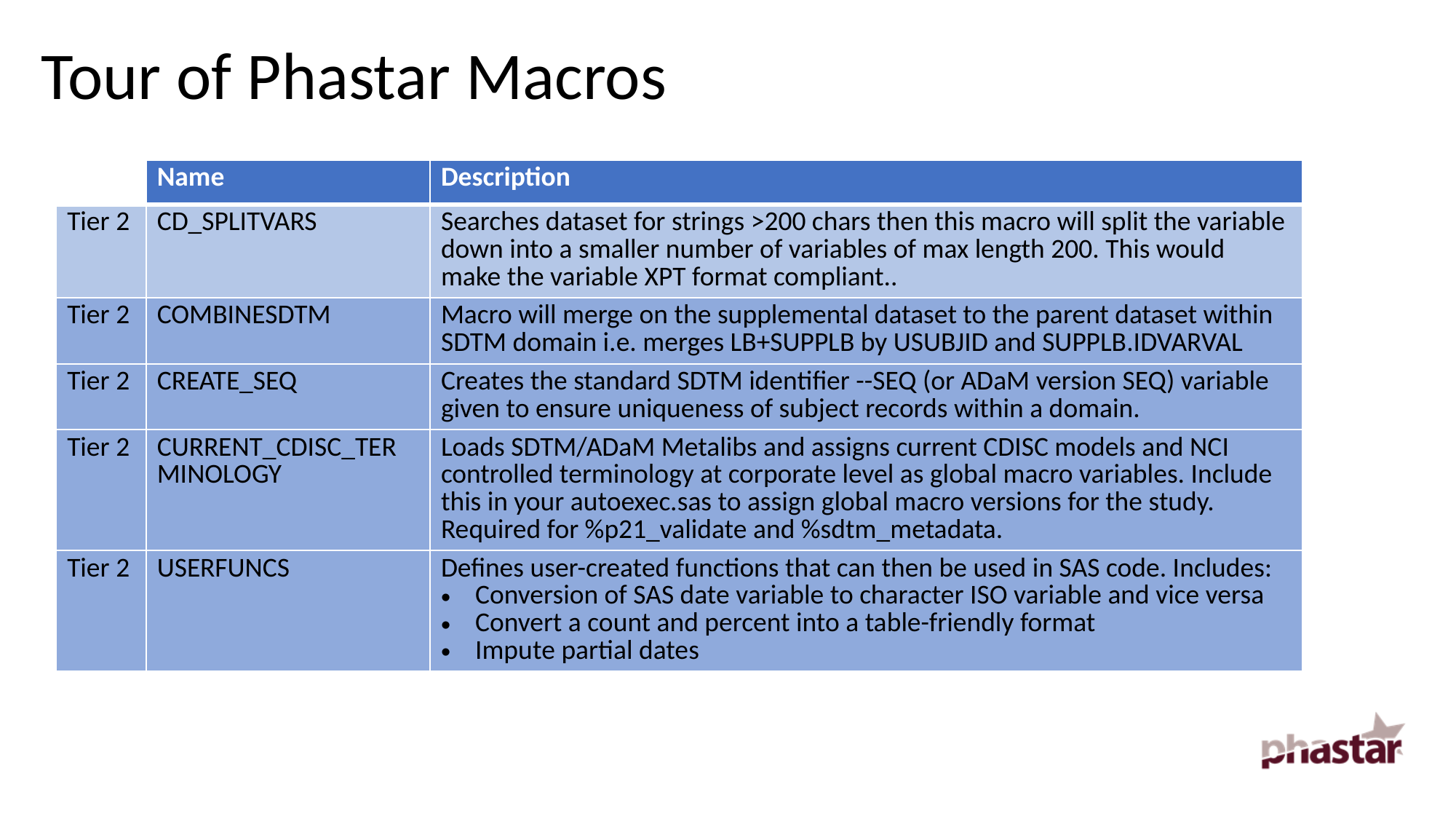

Tour of Phastar Macros
|  | Name | Description |
| --- | --- | --- |
| Tier 2 | CD\_SPLITVARS | Searches dataset for strings >200 chars then this macro will split the variable down into a smaller number of variables of max length 200. This would make the variable XPT format compliant.. |
| Tier 2 | COMBINESDTM | Macro will merge on the supplemental dataset to the parent dataset within SDTM domain i.e. merges LB+SUPPLB by USUBJID and SUPPLB.IDVARVAL |
| Tier 2 | CREATE\_SEQ | Creates the standard SDTM identifier --SEQ (or ADaM version SEQ) variable given to ensure uniqueness of subject records within a domain. |
| Tier 2 | CURRENT\_CDISC\_TERMINOLOGY | Loads SDTM/ADaM Metalibs and assigns current CDISC models and NCI controlled terminology at corporate level as global macro variables. Include this in your autoexec.sas to assign global macro versions for the study. Required for %p21\_validate and %sdtm\_metadata. |
| Tier 2 | USERFUNCS | Defines user-created functions that can then be used in SAS code. Includes: Conversion of SAS date variable to character ISO variable and vice versa Convert a count and percent into a table-friendly format Impute partial dates |